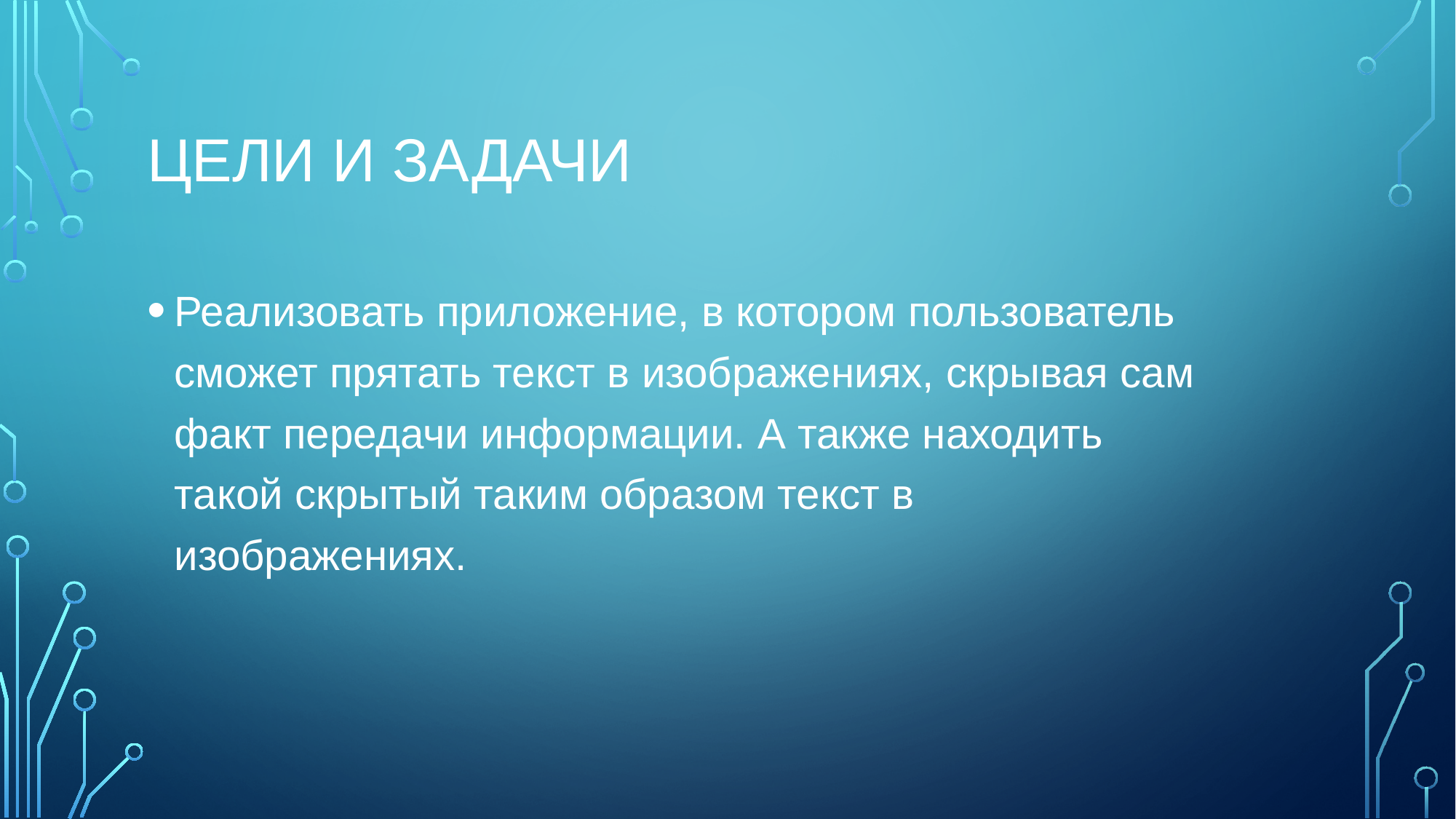

# Цели и задачи
Реализовать приложение, в котором пользователь сможет прятать текст в изображениях, скрывая сам факт передачи информации. А также находить такой скрытый таким образом текст в изображениях.